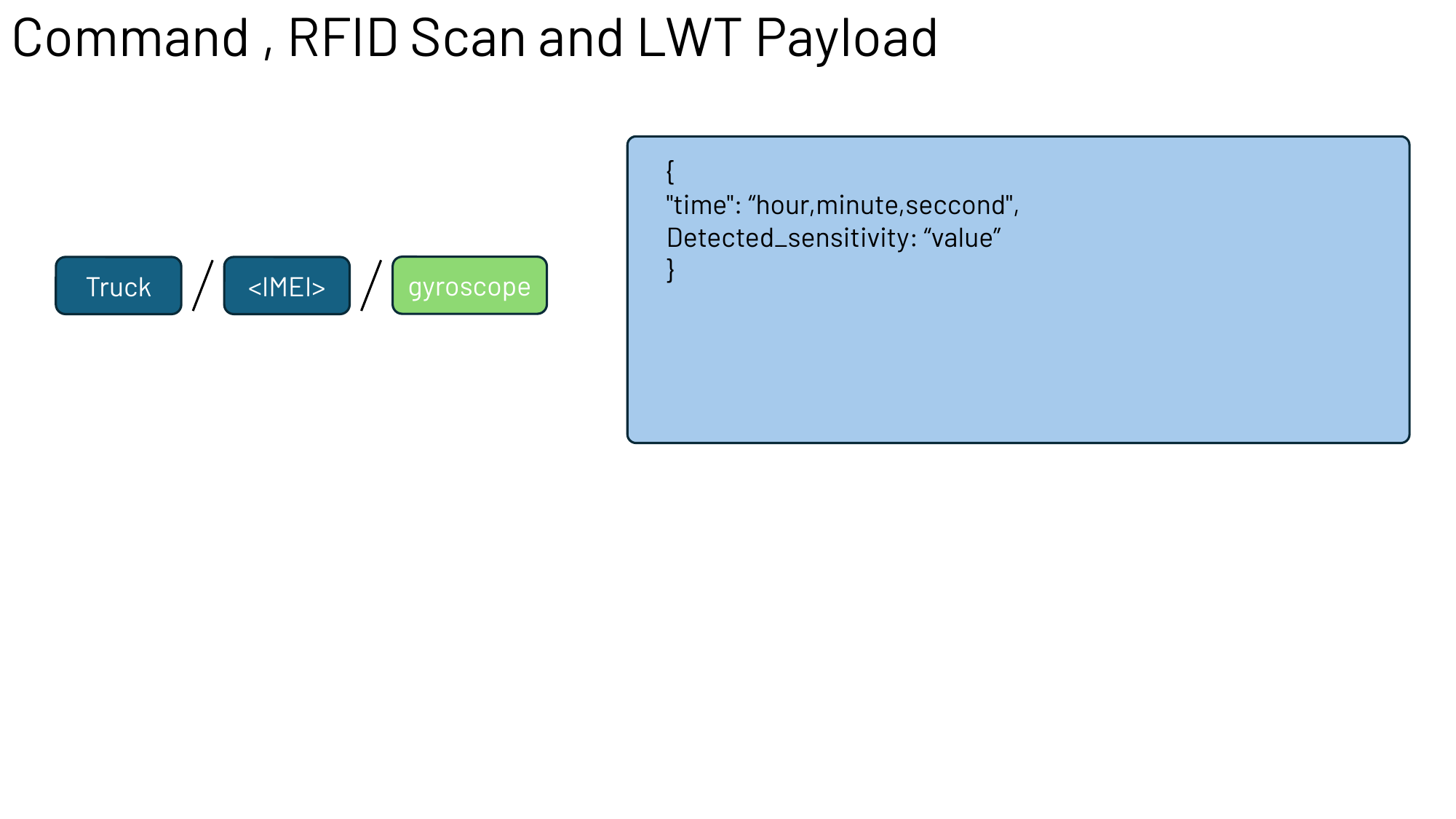

Command , RFID Scan and LWT Payload

{
"time": “hour,minute,seccond",
Detected_sensitivity: “value”
}
gyroscope
Truck
<IMEI>